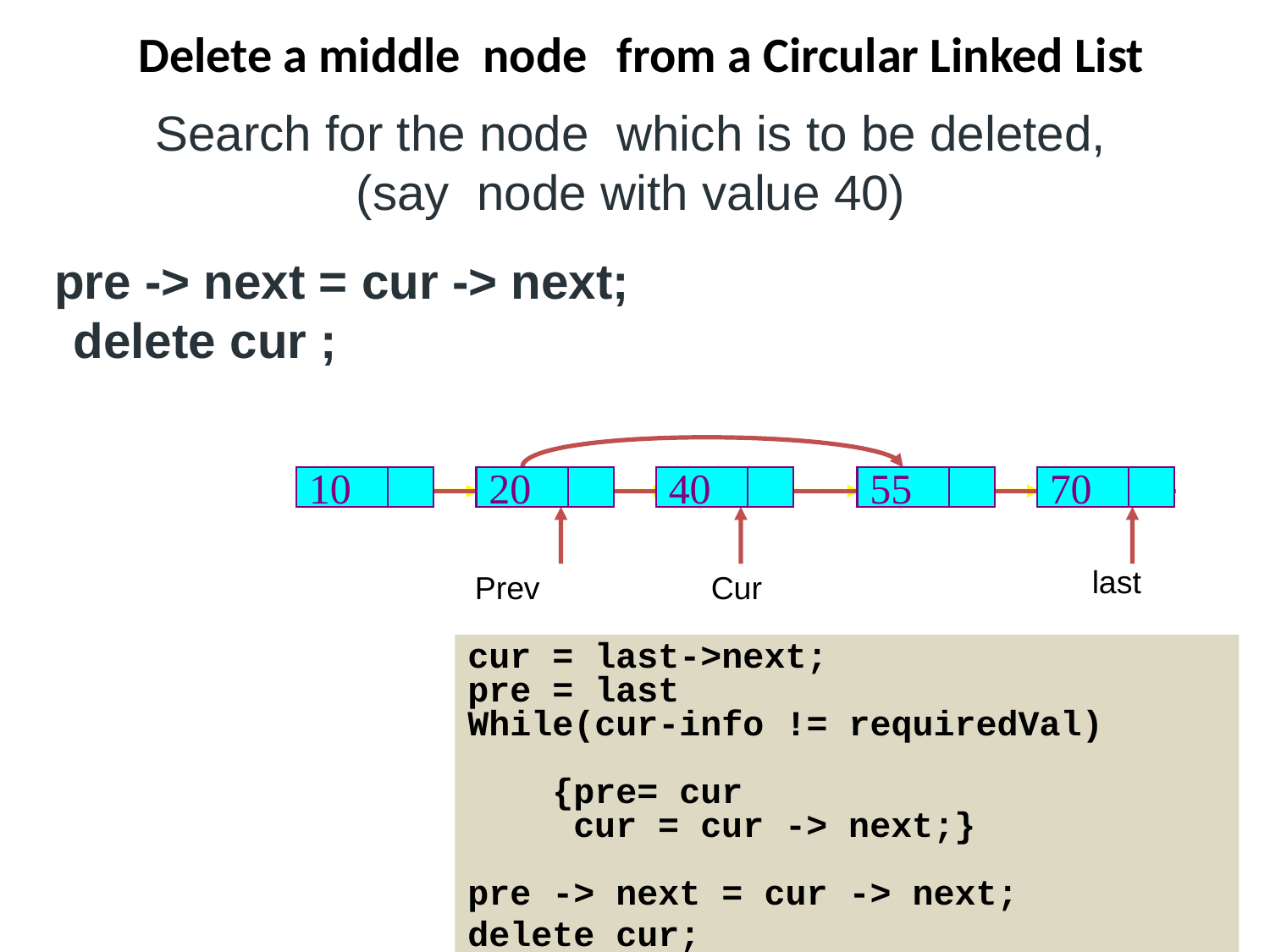

Delete a middle  node from a Circular Linked List
Search for the node  which is to be deleted,
 (say  node with value 40)
pre -> next = cur -> next;
      delete cur ;
10

20

40

55

70

last
Prev
Cur
cur = last->next;
pre = last
While(cur-info != requiredVal)
    {pre= cur
     cur = cur -> next;}

pre -> next = cur -> next;
delete cur;